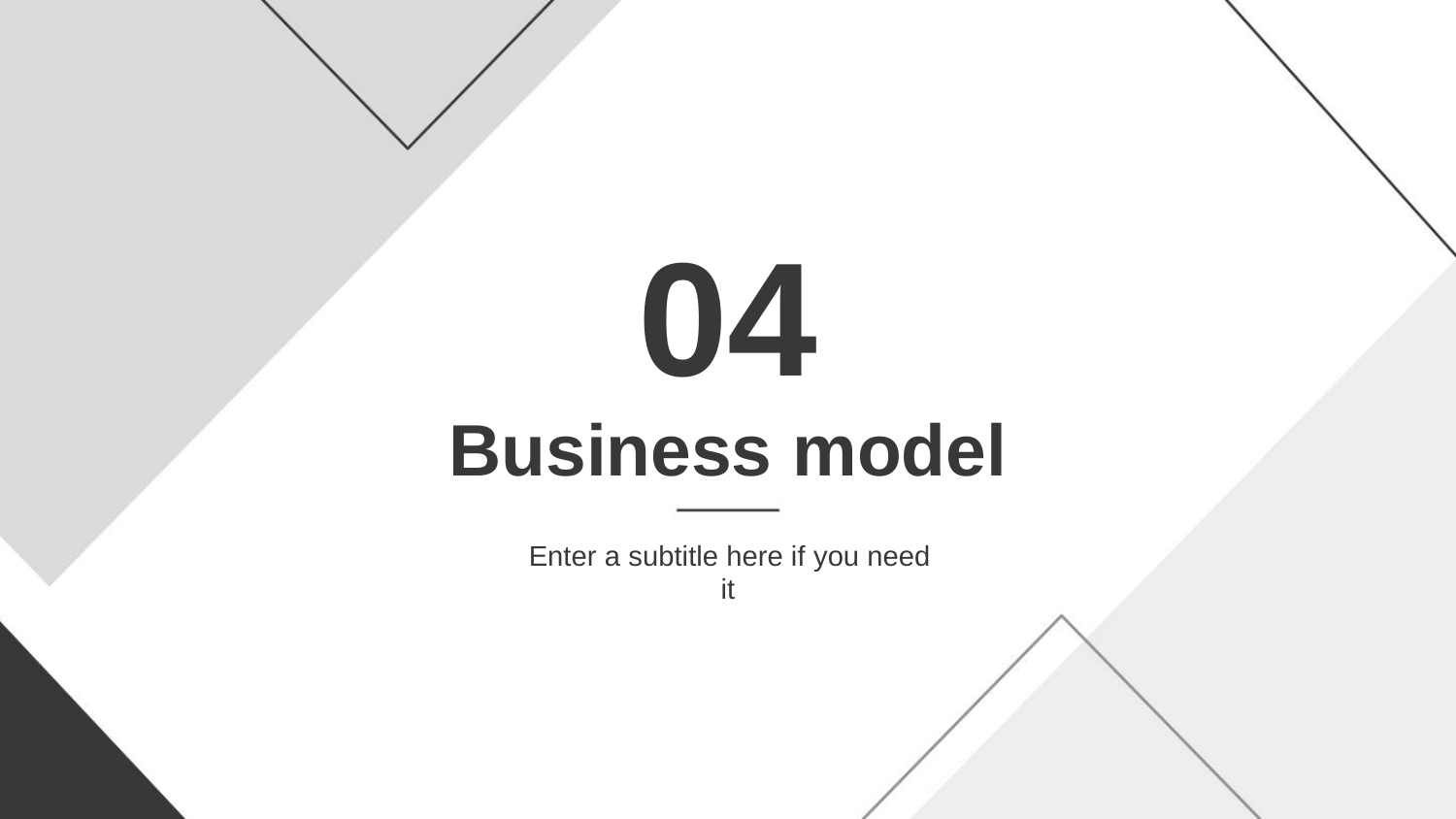

04
Business model
Enter a subtitle here if you need
it